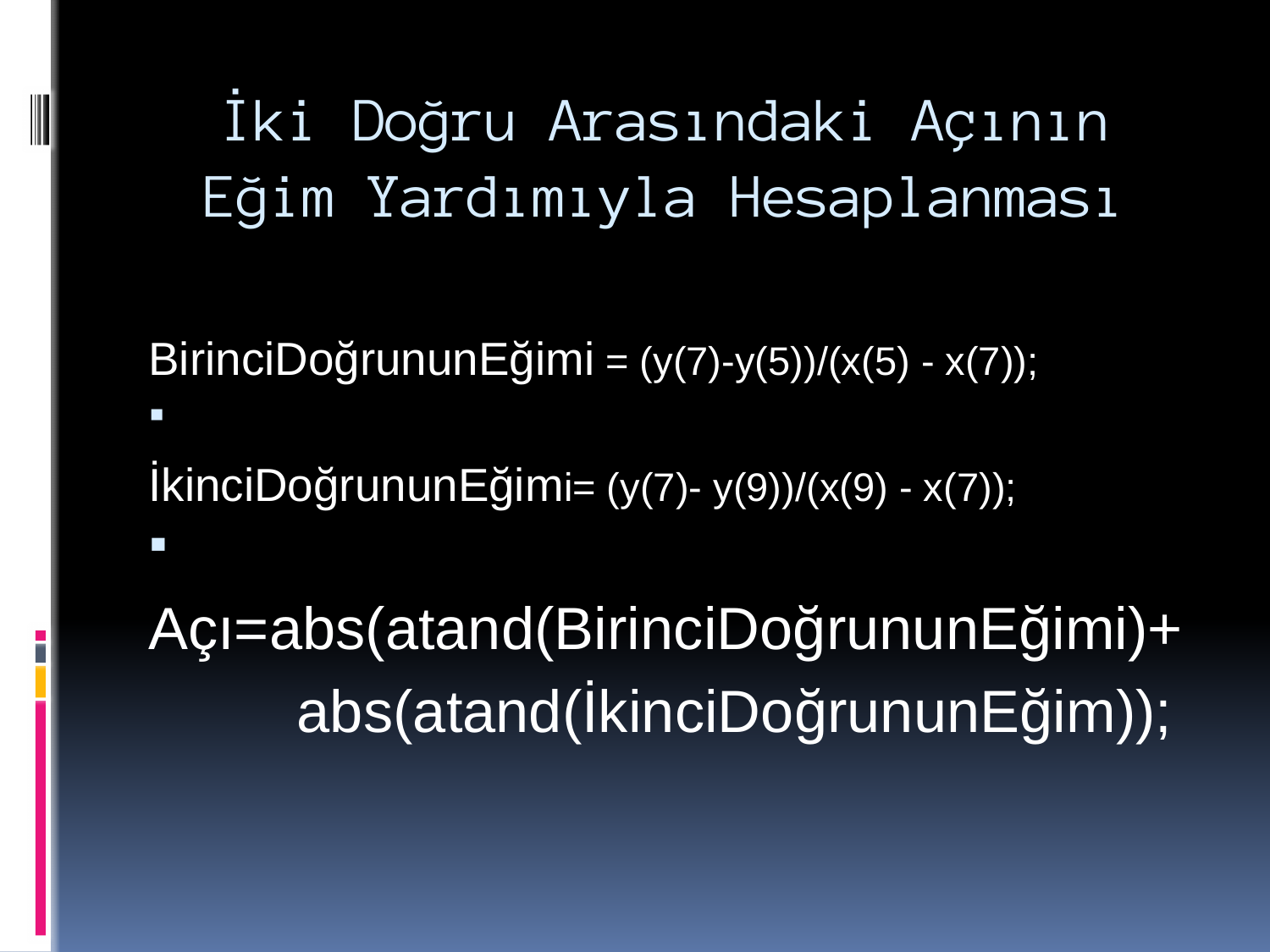

# İki Doğru Arasındaki Açının Eğim Yardımıyla Hesaplanması

BirinciDoğrununEğimi = (y(7)-y(5))/(x(5) - x(7));

İkinciDoğrununEğimi= (y(7)- y(9))/(x(9) - x(7));

Açı=abs(atand(BirinciDoğrununEğimi)+
         abs(atand(İkinciDoğrununEğim));